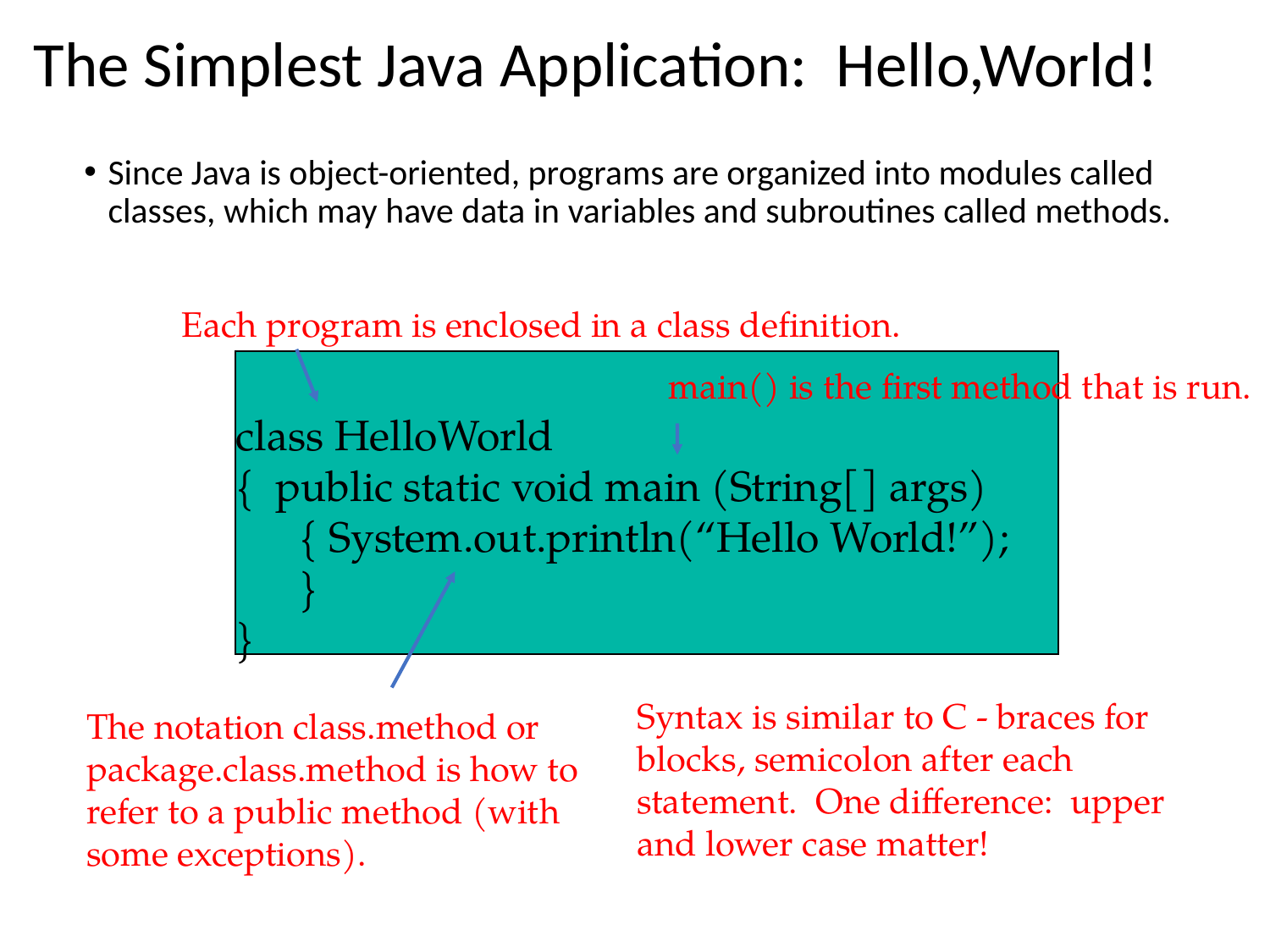

# The Simplest Java Application:  Hello,World!
Since Java is object-oriented, programs are organized into modules called classes, which may have data in variables and subroutines called methods.
Each program is enclosed in a class definition.

main() is the first method that is run.
class HelloWorld
{  public static void main (String[] args)
      { System.out.println(“Hello World!”);
      }
}

Syntax is similar to C - braces for blocks, semicolon after each statement.  One difference:  upper and lower case matter!
The notation class.method or package.class.method is how to refer to a public method (with some exceptions).